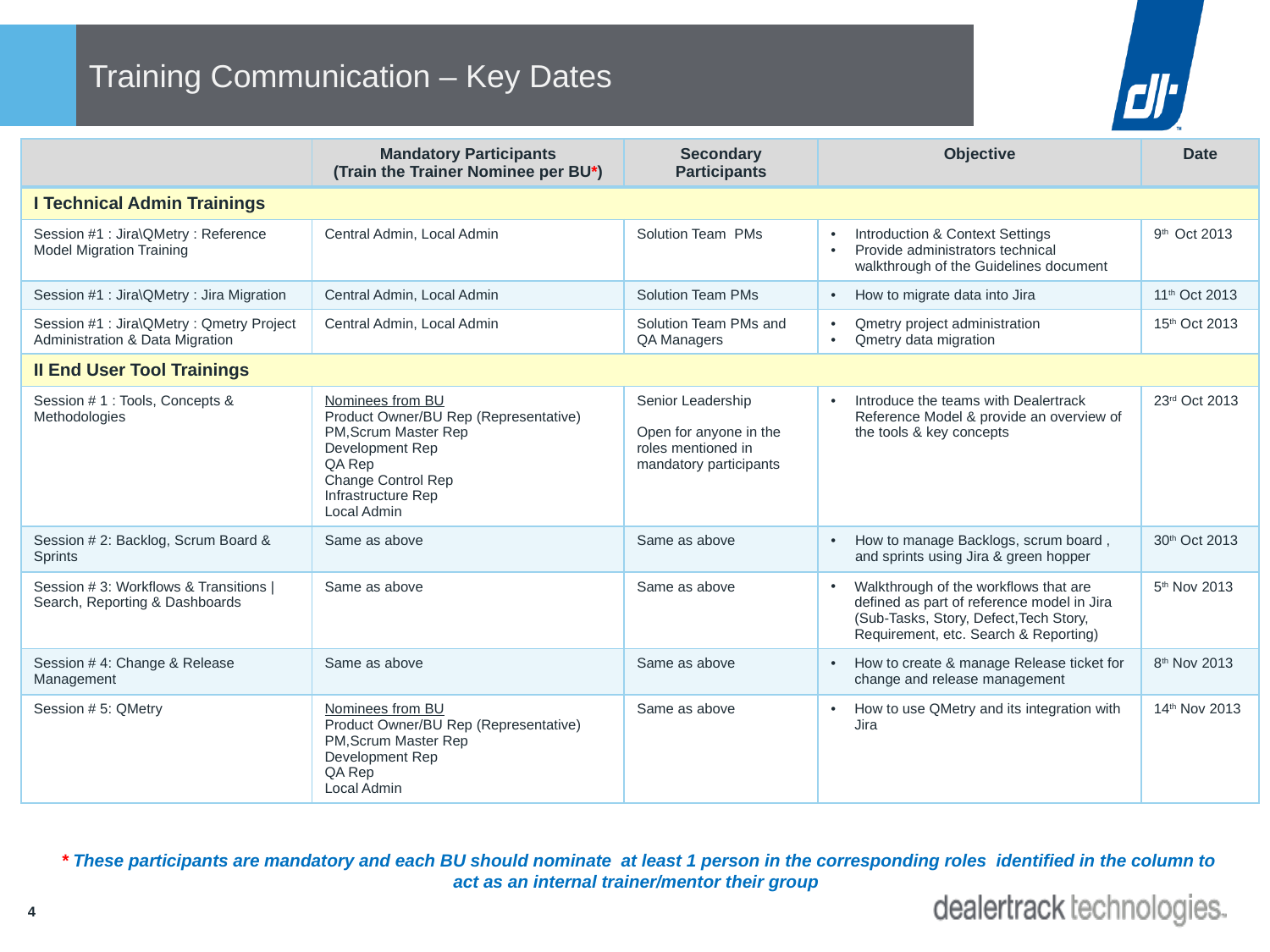

# Training Communication – Key Dates
|  | Mandatory Participants (Train the Trainer Nominee per BU\*) | Secondary Participants | Objective | Date |
| --- | --- | --- | --- | --- |
| I Technical Admin Trainings |  |  |  |  |
| Session #1 : Jira\QMetry : Reference Model Migration Training | Central Admin, Local Admin | Solution Team PMs | Introduction & Context Settings Provide administrators technical walkthrough of the Guidelines document | 9th Oct 2013 |
| Session #1 : Jira\QMetry : Jira Migration | Central Admin, Local Admin | Solution Team PMs | How to migrate data into Jira | 11th Oct 2013 |
| Session #1 : Jira\QMetry : Qmetry Project Administration & Data Migration | Central Admin, Local Admin | Solution Team PMs and QA Managers | Qmetry project administration Qmetry data migration | 15th Oct 2013 |
| II End User Tool Trainings |  |  |  |  |
| Session # 1 : Tools, Concepts & Methodologies | Nominees from BU Product Owner/BU Rep (Representative) PM,Scrum Master Rep Development Rep QA Rep Change Control Rep Infrastructure Rep Local Admin | Senior Leadership Open for anyone in the roles mentioned in mandatory participants | Introduce the teams with Dealertrack Reference Model & provide an overview of the tools & key concepts | 23rd Oct 2013 |
| Session # 2: Backlog, Scrum Board & Sprints | Same as above | Same as above | How to manage Backlogs, scrum board , and sprints using Jira & green hopper | 30th Oct 2013 |
| Session # 3: Workflows & Transitions | Search, Reporting & Dashboards | Same as above | Same as above | Walkthrough of the workflows that are defined as part of reference model in Jira (Sub-Tasks, Story, Defect,Tech Story, Requirement, etc. Search & Reporting) | 5th Nov 2013 |
| Session # 4: Change & Release Management | Same as above | Same as above | How to create & manage Release ticket for change and release management | 8th Nov 2013 |
| Session # 5: QMetry | Nominees from BU Product Owner/BU Rep (Representative) PM,Scrum Master Rep Development Rep QA Rep Local Admin | Same as above | How to use QMetry and its integration with Jira | 14th Nov 2013 |
* These participants are mandatory and each BU should nominate  at least 1 person in the corresponding roles  identified in the column to act as an internal trainer/mentor their group
4